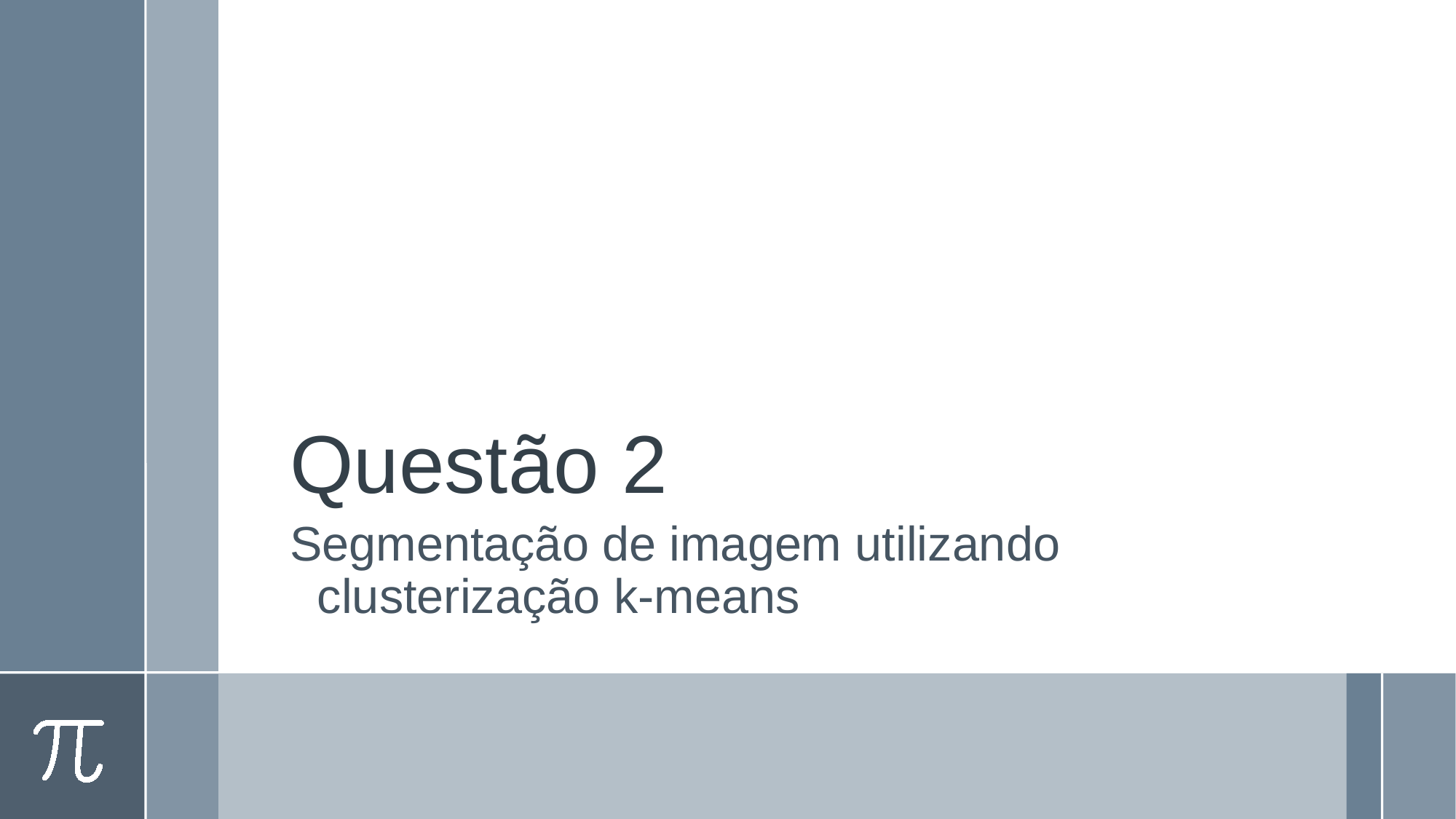

# Questão 2
Segmentação de imagem utilizando clusterização k-means